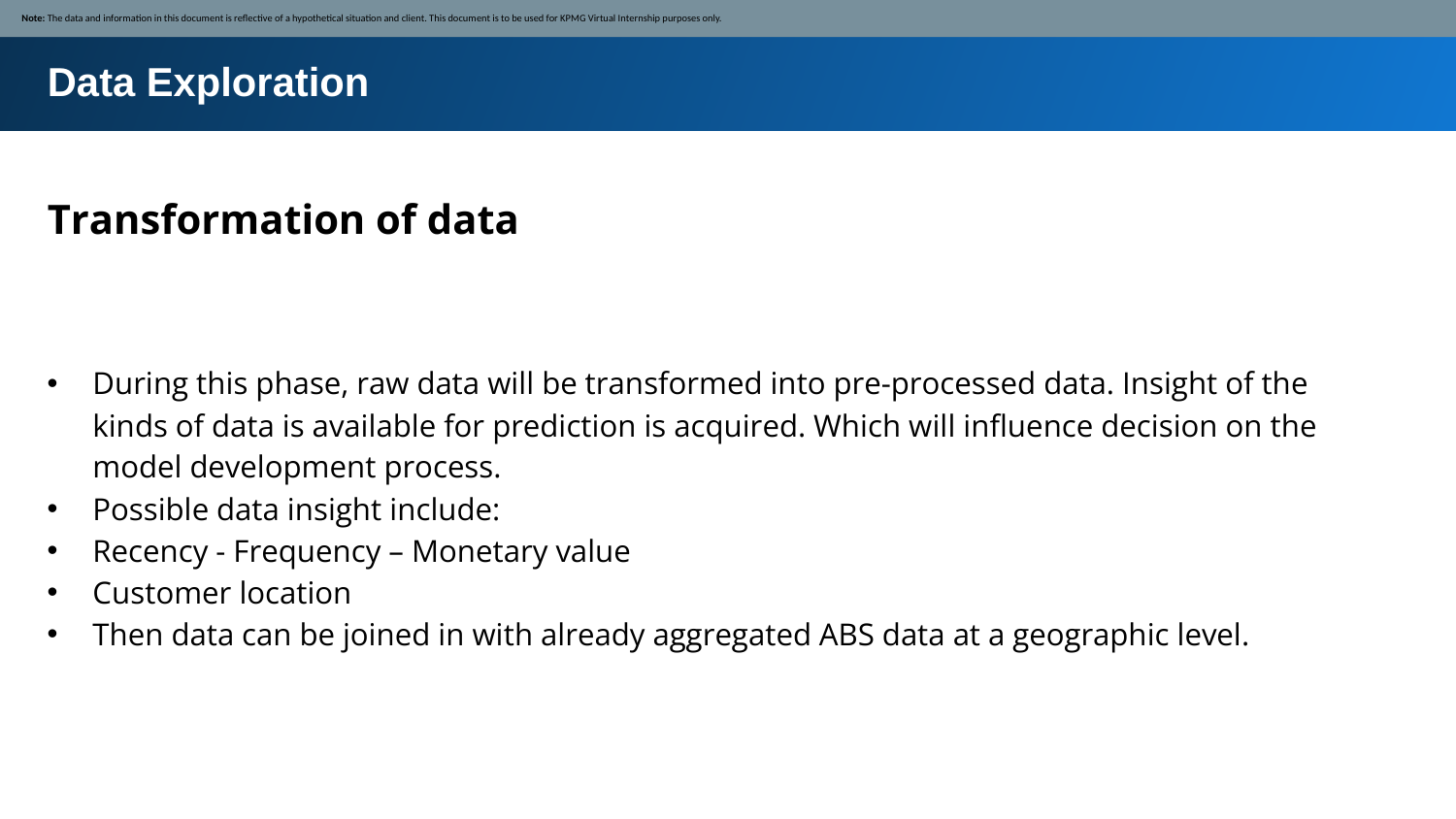

Note: The data and information in this document is reflective of a hypothetical situation and client. This document is to be used for KPMG Virtual Internship purposes only.
Data Exploration
Transformation of data
During this phase, raw data will be transformed into pre-processed data. Insight of the kinds of data is available for prediction is acquired. Which will influence decision on the model development process.
Possible data insight include:
Recency - Frequency – Monetary value
Customer location
Then data can be joined in with already aggregated ABS data at a geographic level.